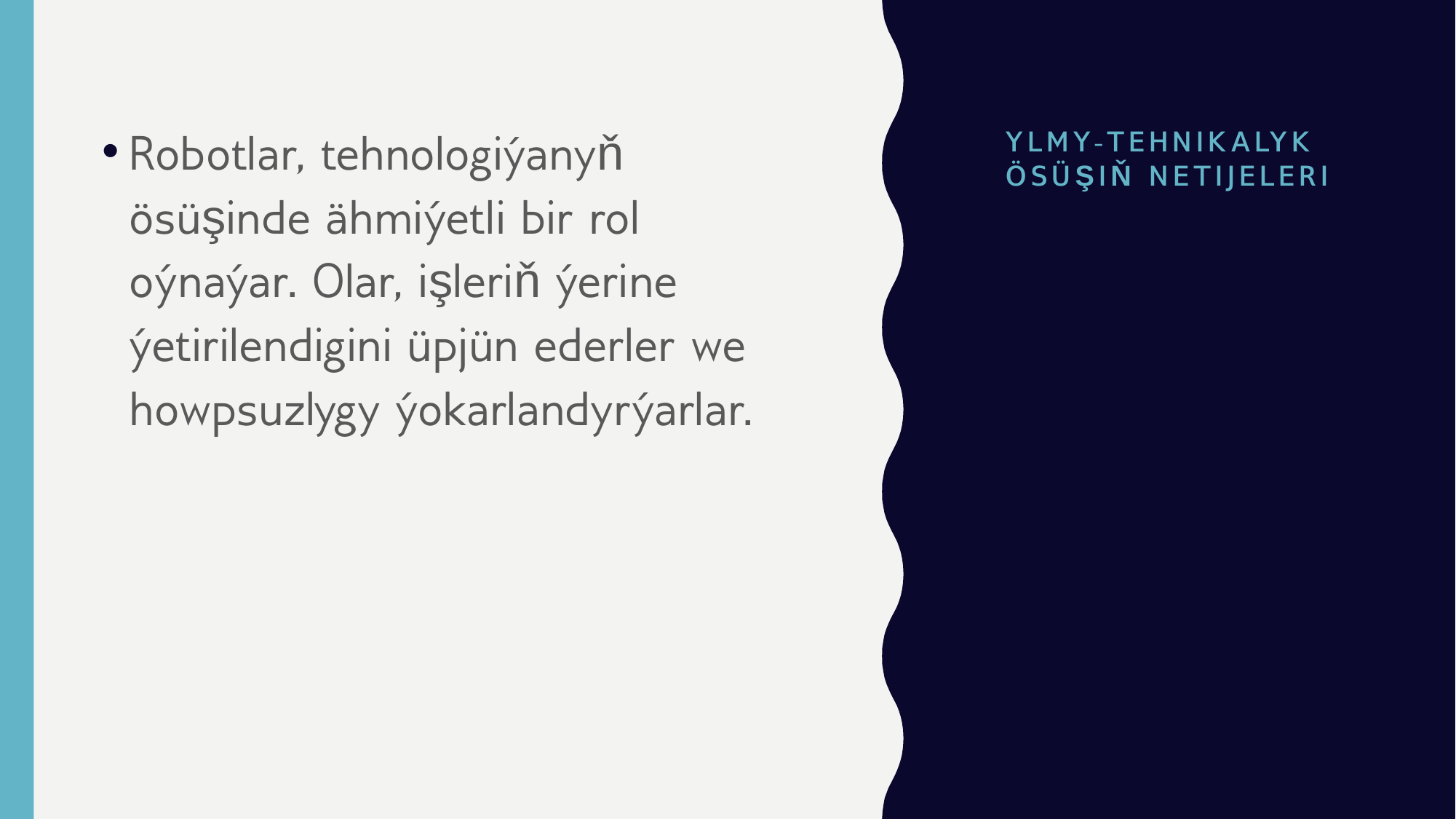

# YLMY-TEHNIKALYK ÖSÜŞIŇ NETIJELERI
Robotlar, tehnologiýanyň ösüşinde ähmiýetli bir rol oýnaýar. Olar, işleriň ýerine ýetirilendigini üpjün ederler we howpsuzlygy ýokarlandyrýarlar.